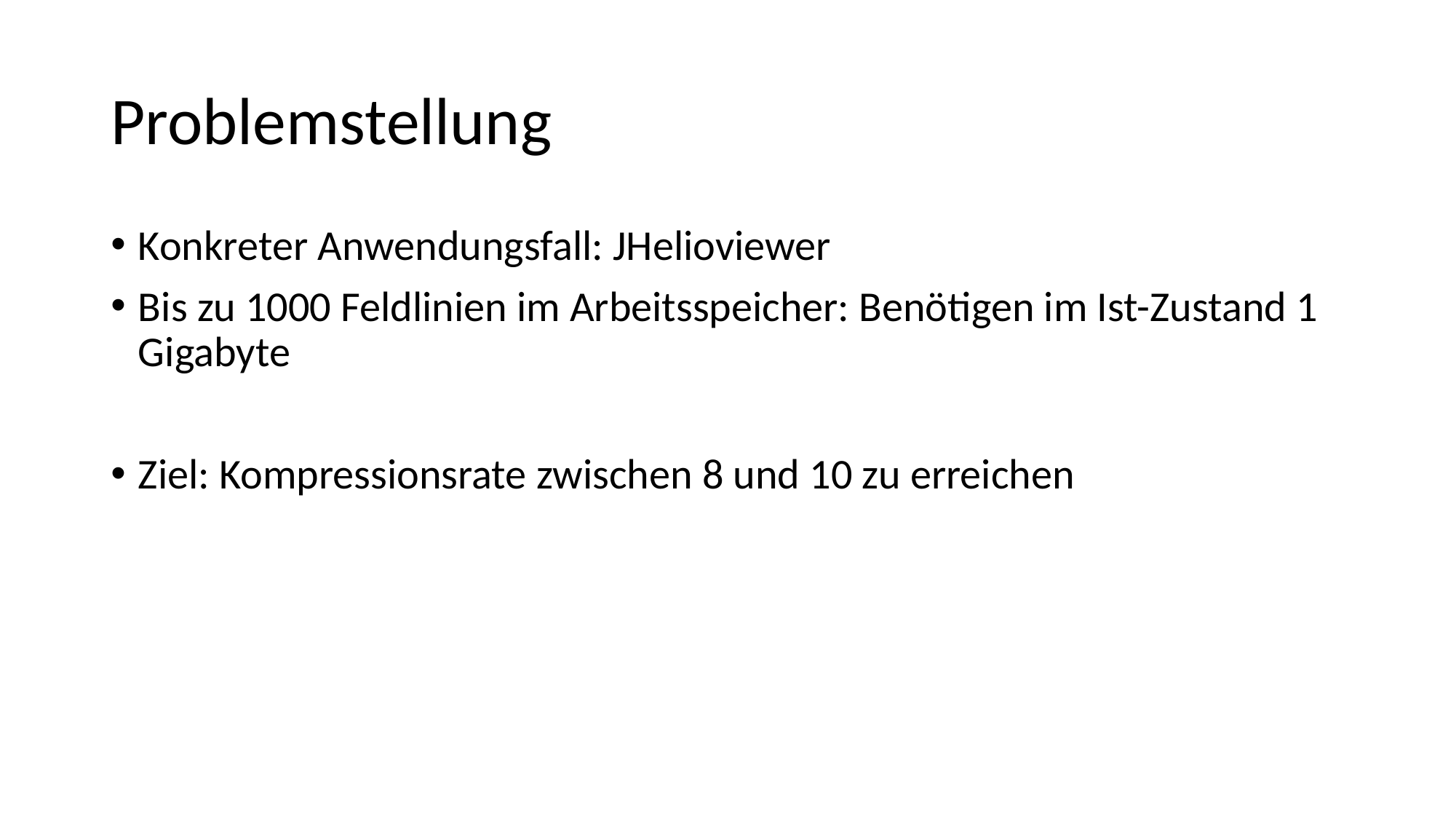

# Problemstellung
Konkreter Anwendungsfall: JHelioviewer
Bis zu 1000 Feldlinien im Arbeitsspeicher: Benötigen im Ist-Zustand 1 Gigabyte

Ziel: Kompressionsrate zwischen 8 und 10 zu erreichen